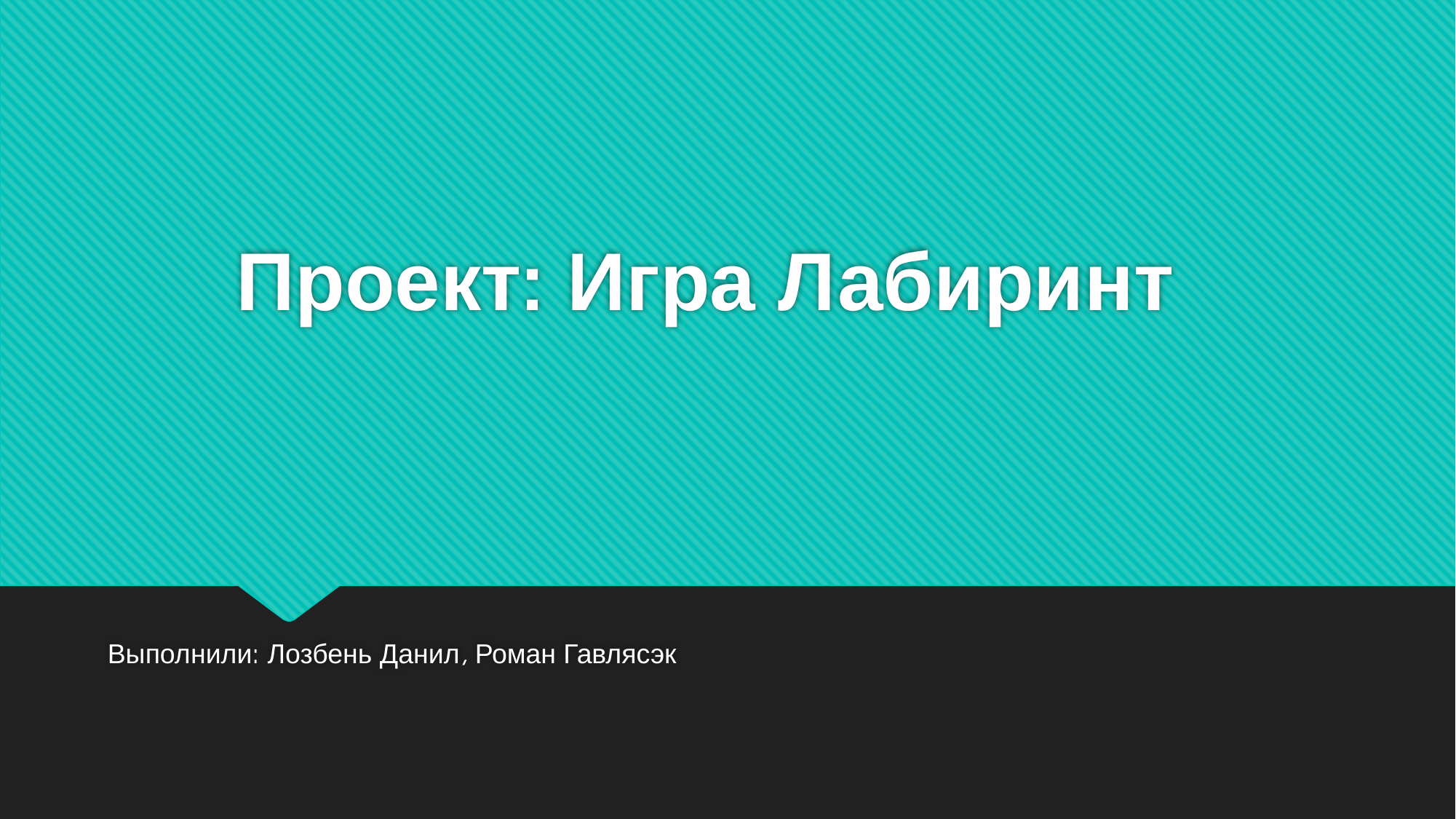

# Проект: Игра Лабиринт
Выполнили: Лозбень Данил, Роман Гавлясэк